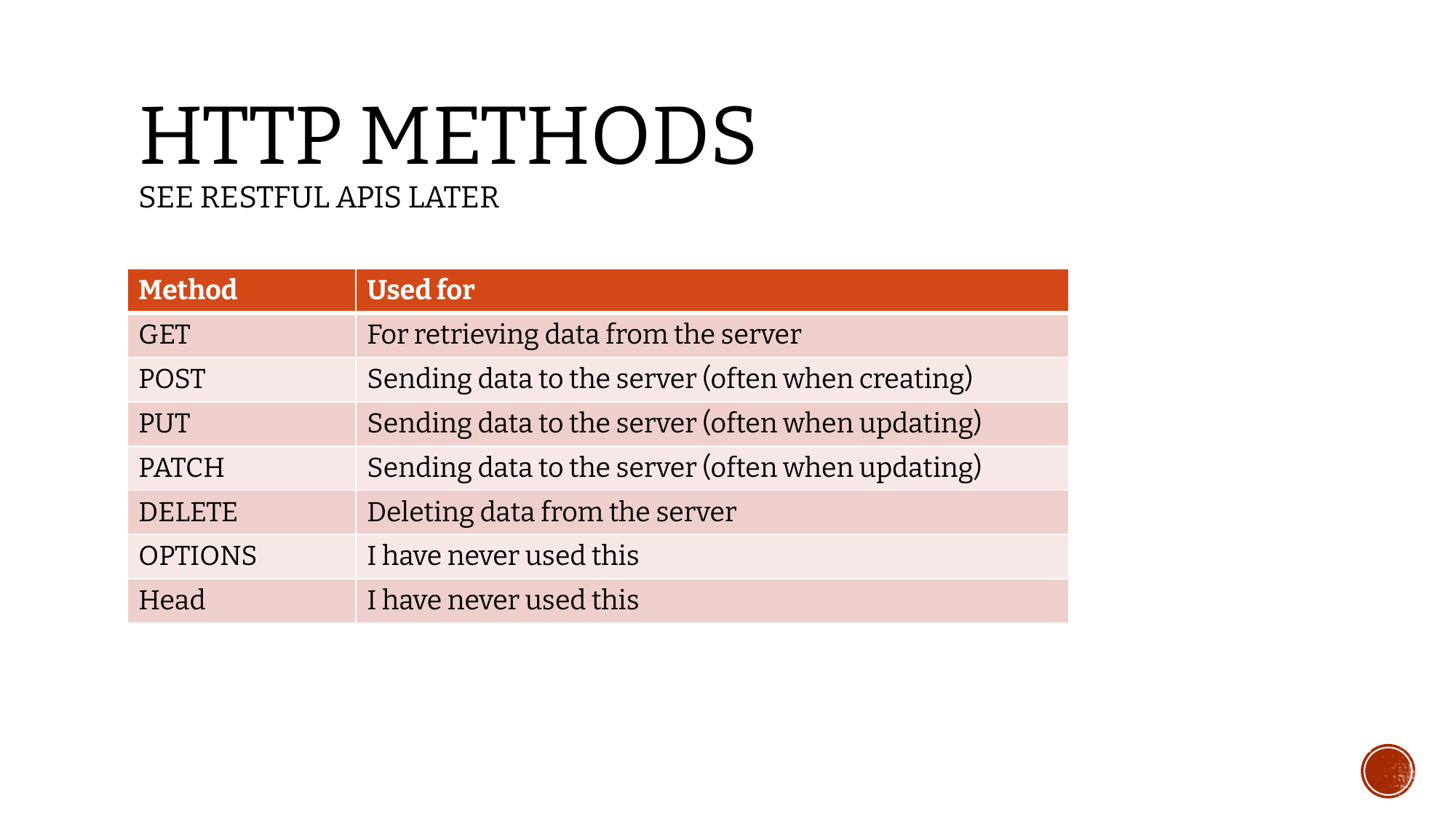

# HTTP Methods see RESTful APIs later
| Method | Used for |
| --- | --- |
| GET | For retrieving data from the server |
| POST | Sending data to the server (often when creating) |
| PUT | Sending data to the server (often when updating) |
| PATCH | Sending data to the server (often when updating) |
| DELETE | Deleting data from the server |
| OPTIONS | I have never used this |
| Head | I have never used this |